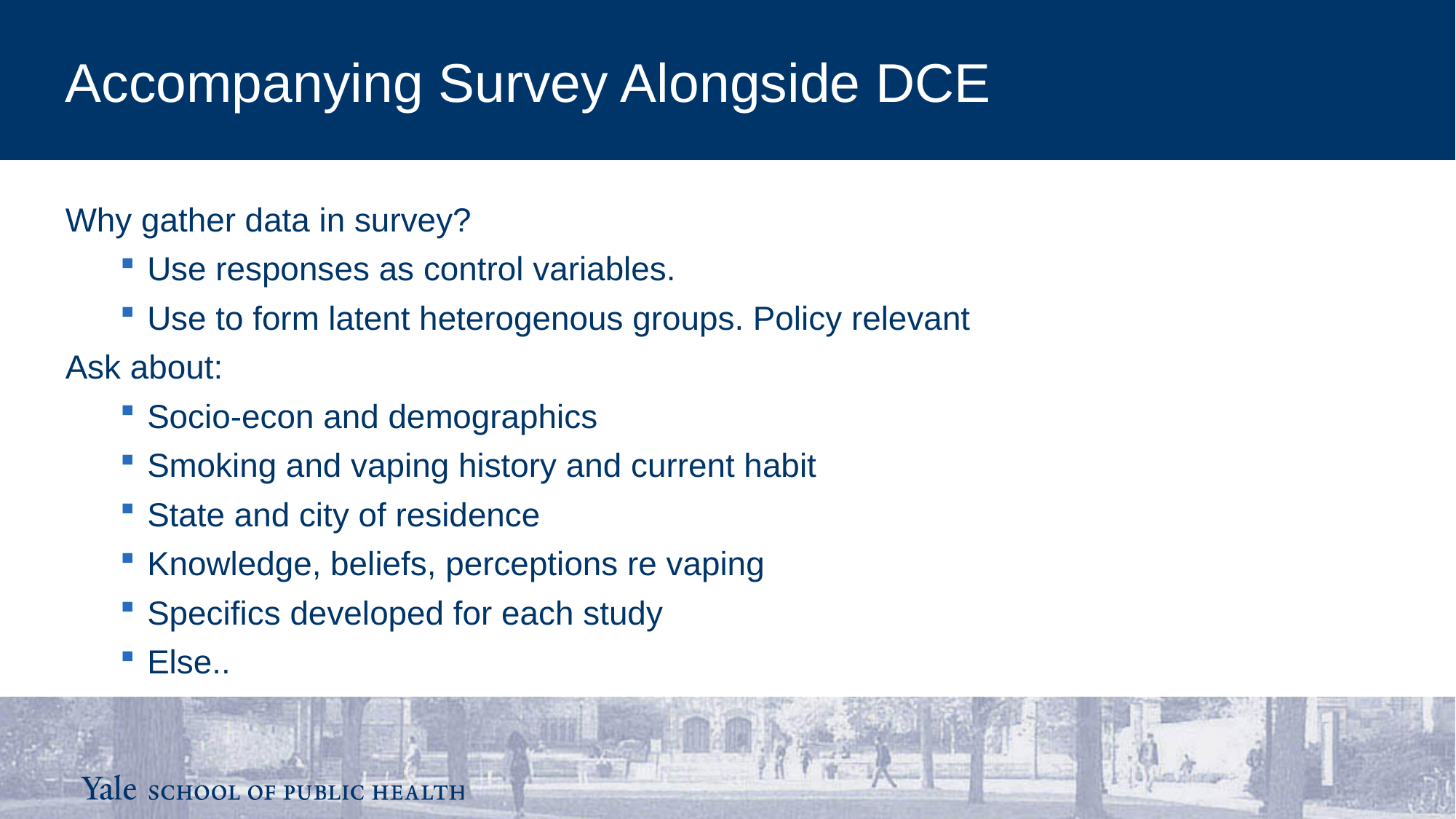

Accompanying Survey Alongside DCE

Why gather data in survey?
Use responses as control variables.
Use to form latent heterogenous groups. Policy relevant
Ask about:
Socio-econ and demographics
Smoking and vaping history and current habit
State and city of residence
Knowledge, beliefs, perceptions re vaping
Specifics developed for each study
Else..